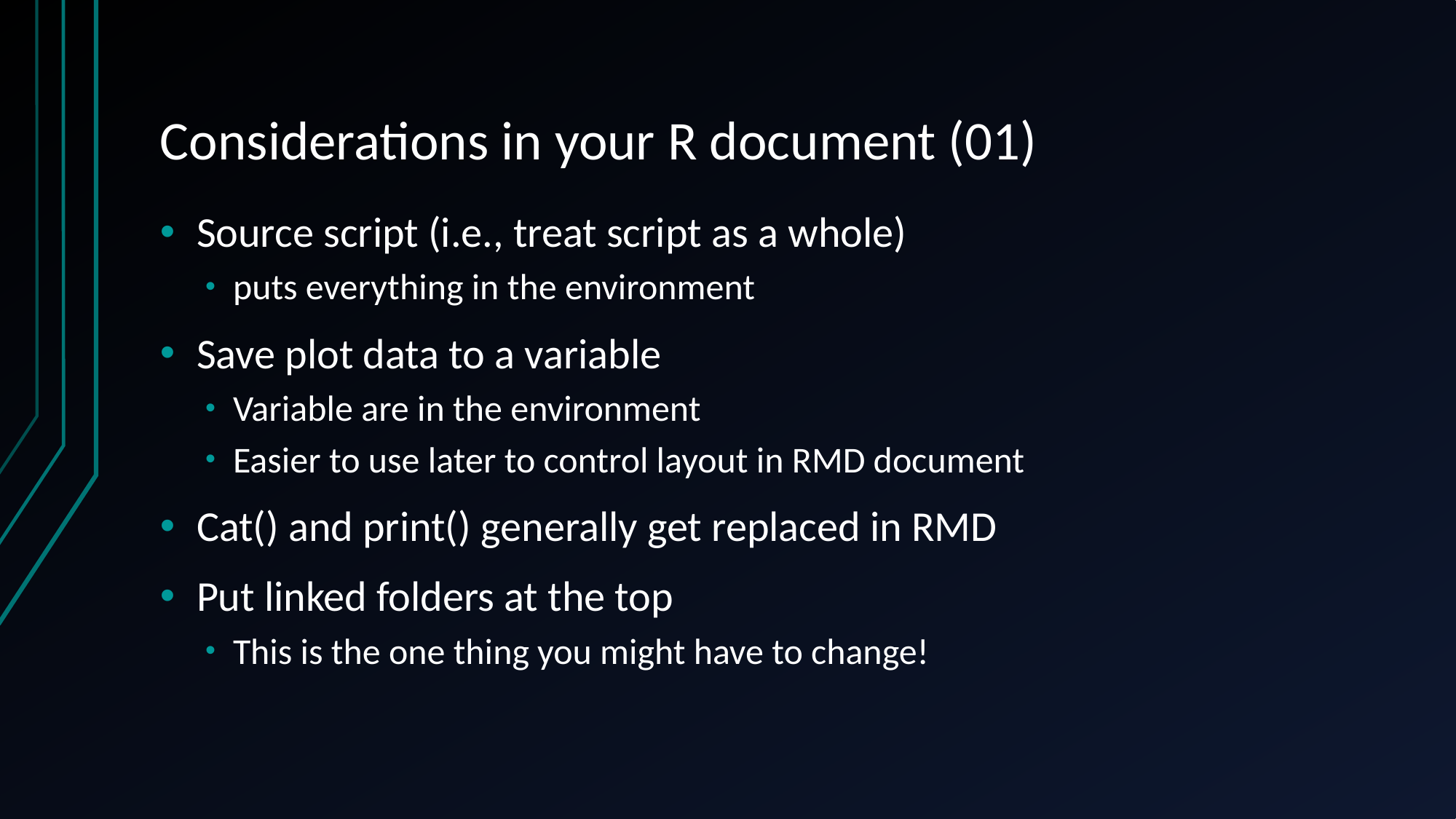

# Considerations in your R document (01)
Source script (i.e., treat script as a whole)
puts everything in the environment
Save plot data to a variable
Variable are in the environment
Easier to use later to control layout in RMD document
Cat() and print() generally get replaced in RMD
Put linked folders at the top
This is the one thing you might have to change!